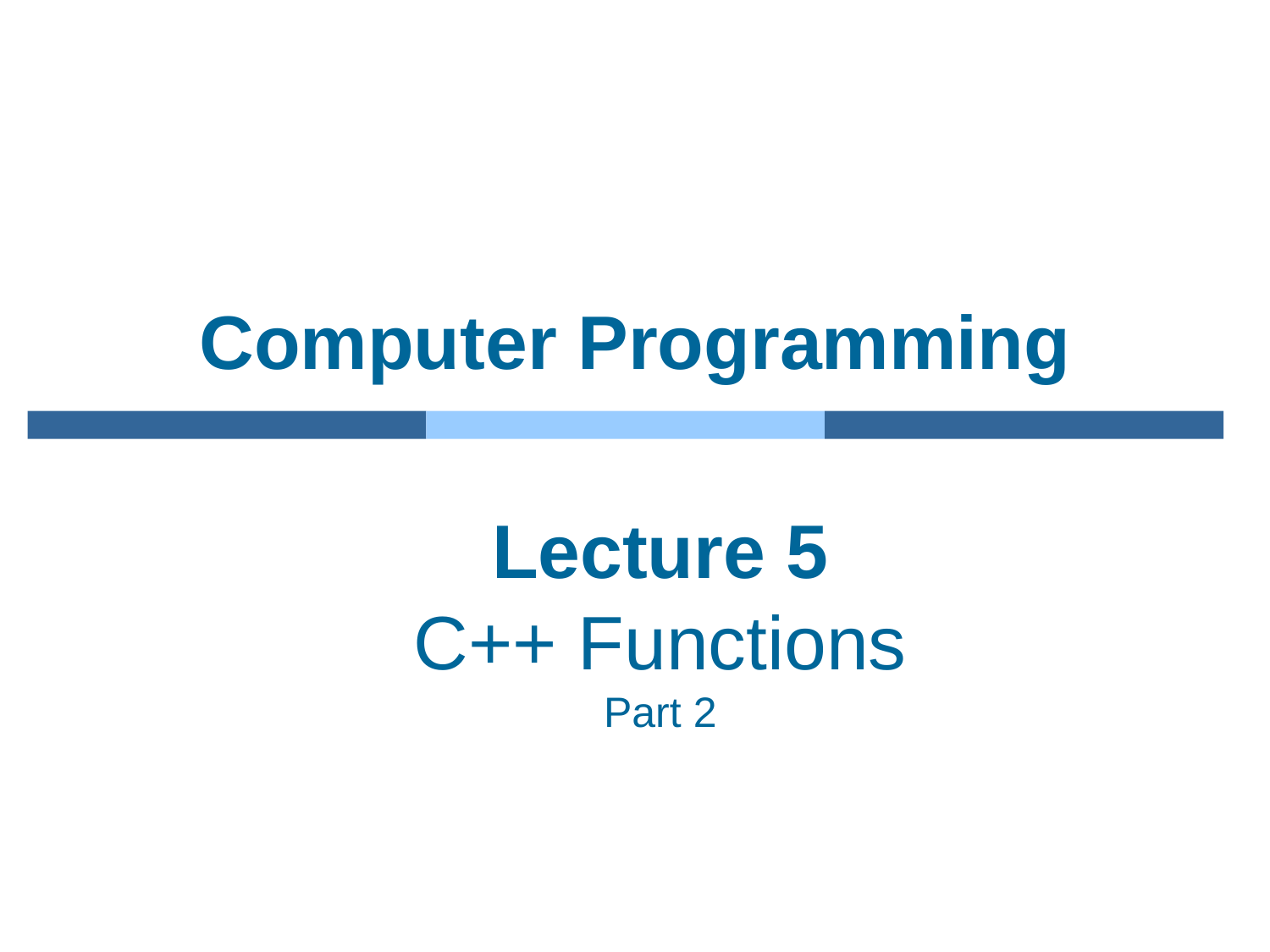

# Computer Programming
Lecture 5
C++ Functions
Part 2